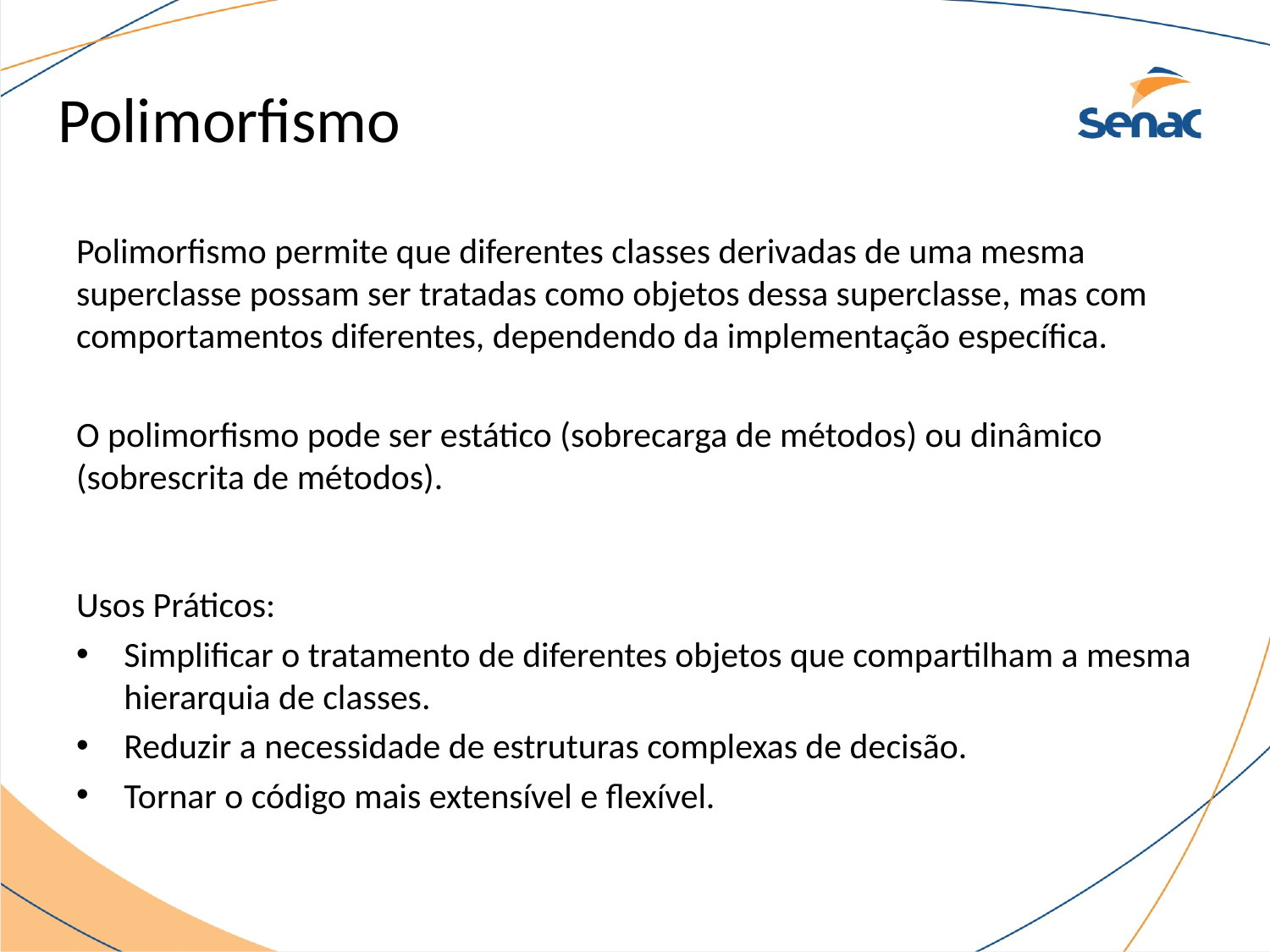

# Polimorfismo
Polimorfismo permite que diferentes classes derivadas de uma mesma superclasse possam ser tratadas como objetos dessa superclasse, mas com comportamentos diferentes, dependendo da implementação específica.

O polimorfismo pode ser estático (sobrecarga de métodos) ou dinâmico (sobrescrita de métodos).

Usos Práticos:
Simplificar o tratamento de diferentes objetos que compartilham a mesma hierarquia de classes.
Reduzir a necessidade de estruturas complexas de decisão.
Tornar o código mais extensível e flexível.